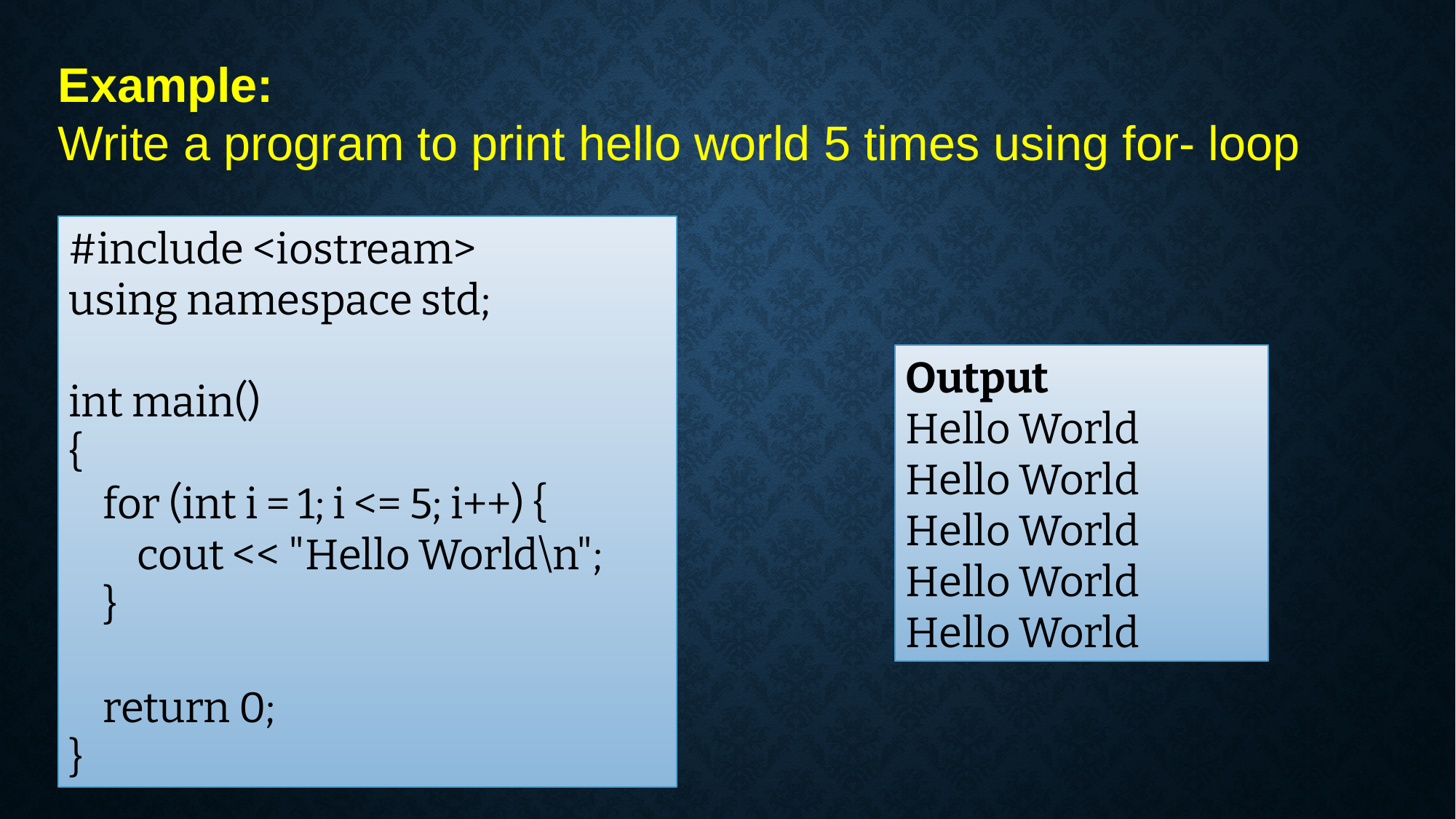

Example:
Write a program to print hello world 5 times using for- loop
#include <iostream>
using namespace std;

int main()
{
    for (int i = 1; i <= 5; i++) {
        cout << "Hello World\n";
    }

    return 0;
}
Output
Hello World
Hello World
Hello World
Hello World
Hello World